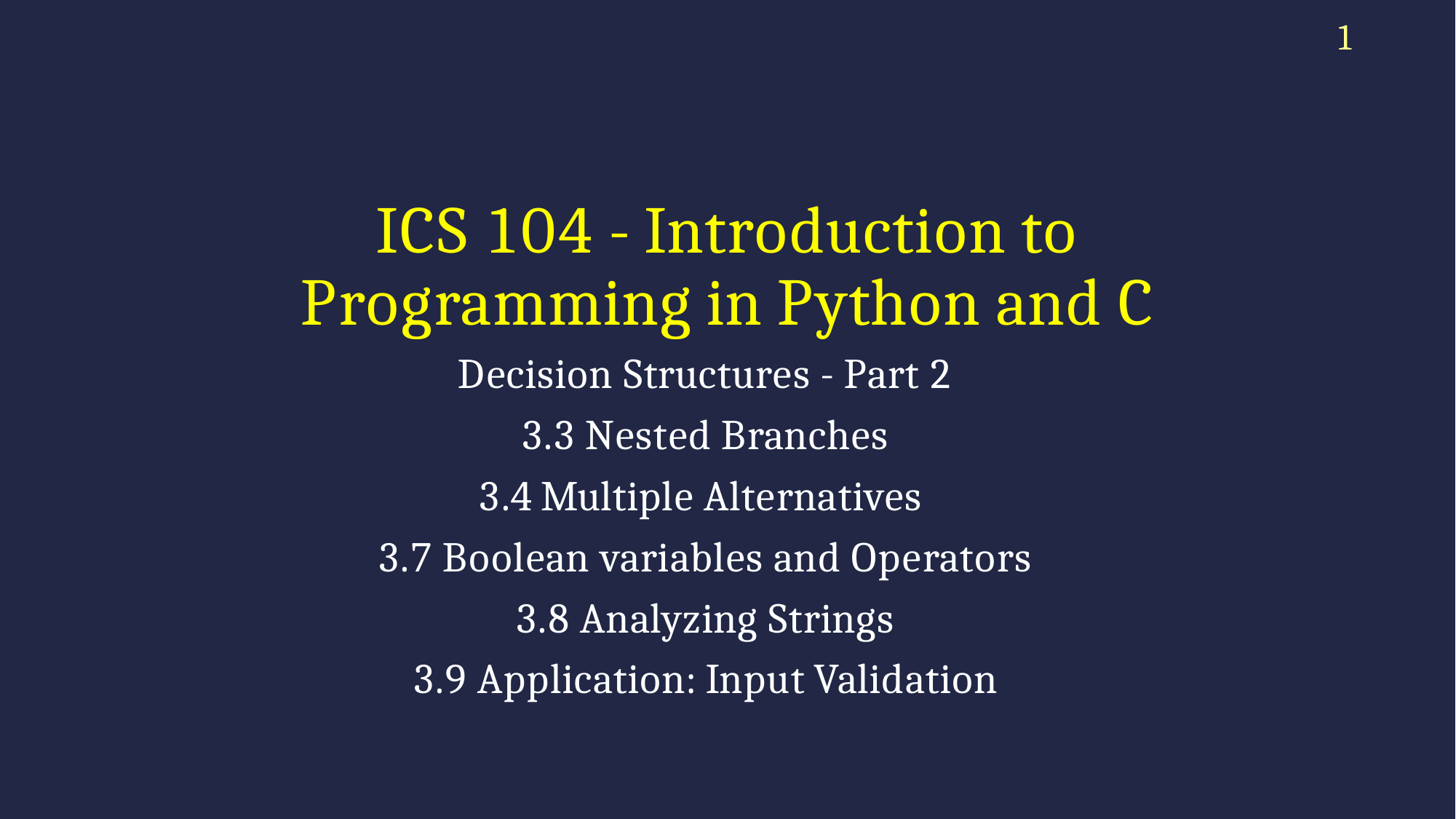

1
# ICS 104 - Introduction to Programming in Python and C
Decision Structures - Part 2
3.3 Nested Branches
3.4 Multiple Alternatives
3.7 Boolean variables and Operators
3.8 Analyzing Strings
3.9 Application: Input Validation